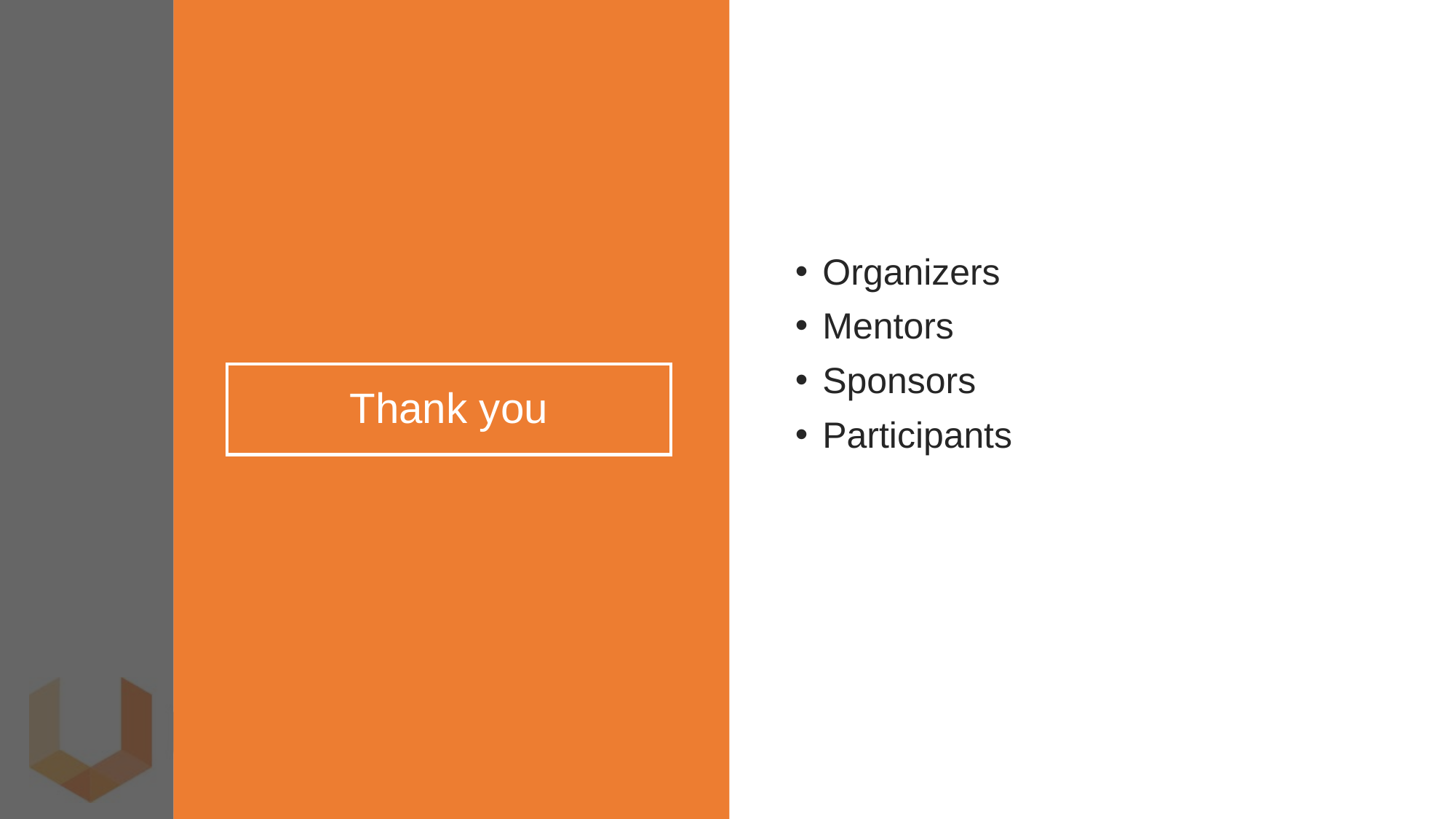

Organizers
Mentors
Sponsors
Participants

# Thank you